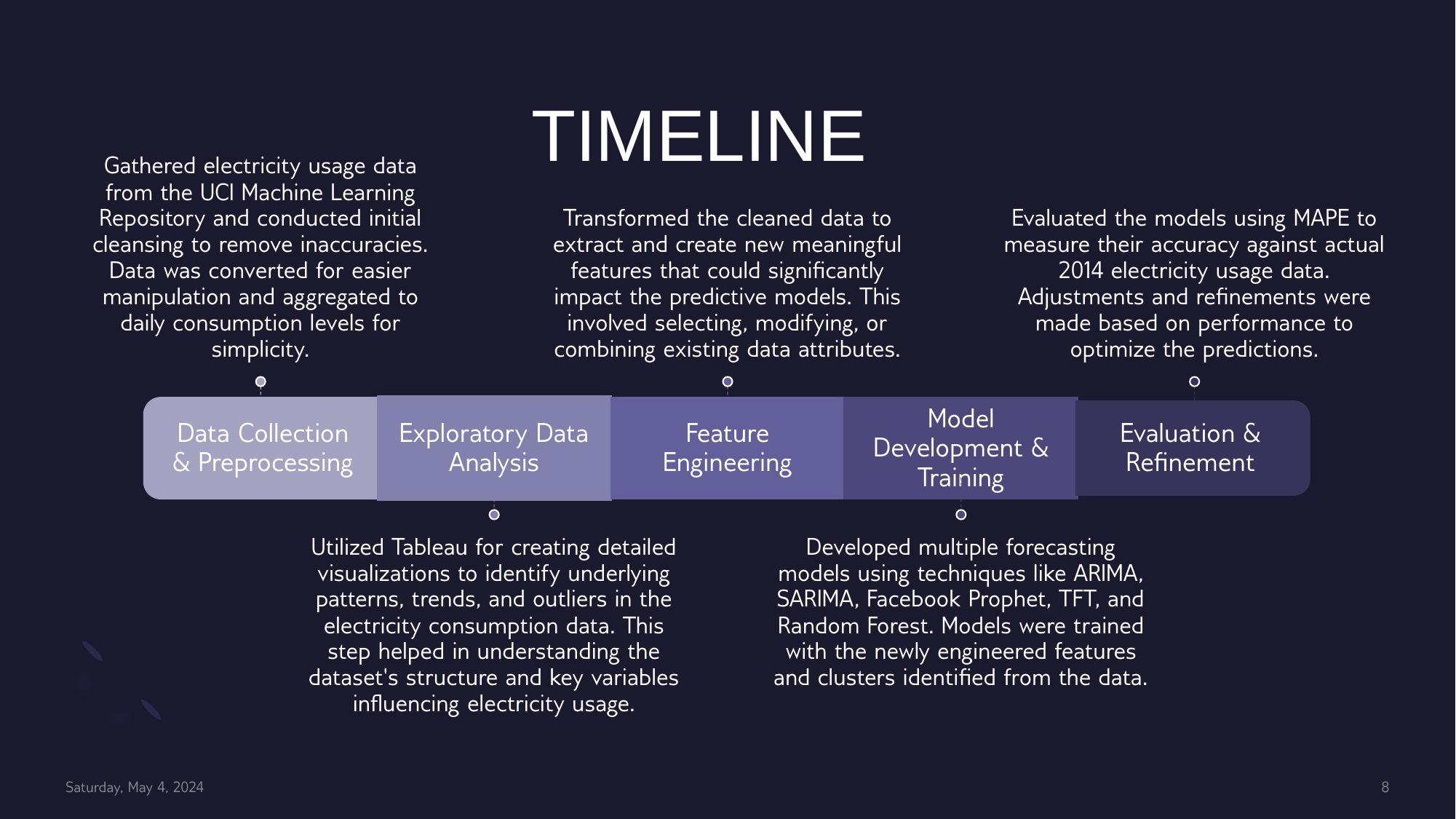

# TIMELINE
Data Collection & Preprocessing
Gathered electricity usage data from the UCI Machine Learning Repository and conducted initial cleansing to remove inaccuracies. Data was converted for easier manipulation and aggregated to daily consumption levels for simplicity.
Exploratory Data Analysis
Utilized Tableau for creating detailed visualizations to identify underlying patterns, trends, and outliers in the electricity consumption data. This step helped in understanding the dataset's structure and key variables influencing electricity usage.
Feature Engineering
Transformed the cleaned data to extract and create new meaningful features that could significantly impact the predictive models. This involved selecting, modifying, or combining existing data attributes.
Model Development & Training
Developed multiple forecasting models using techniques like ARIMA, SARIMA, Facebook Prophet, TFT, and Random Forest. Models were trained with the newly engineered features and clusters identified from the data.
Evaluation & Refinement
Evaluated the models using MAPE to measure their accuracy against actual 2014 electricity usage data. Adjustments and refinements were made based on performance to optimize the predictions.
Saturday, May 4, 2024
8